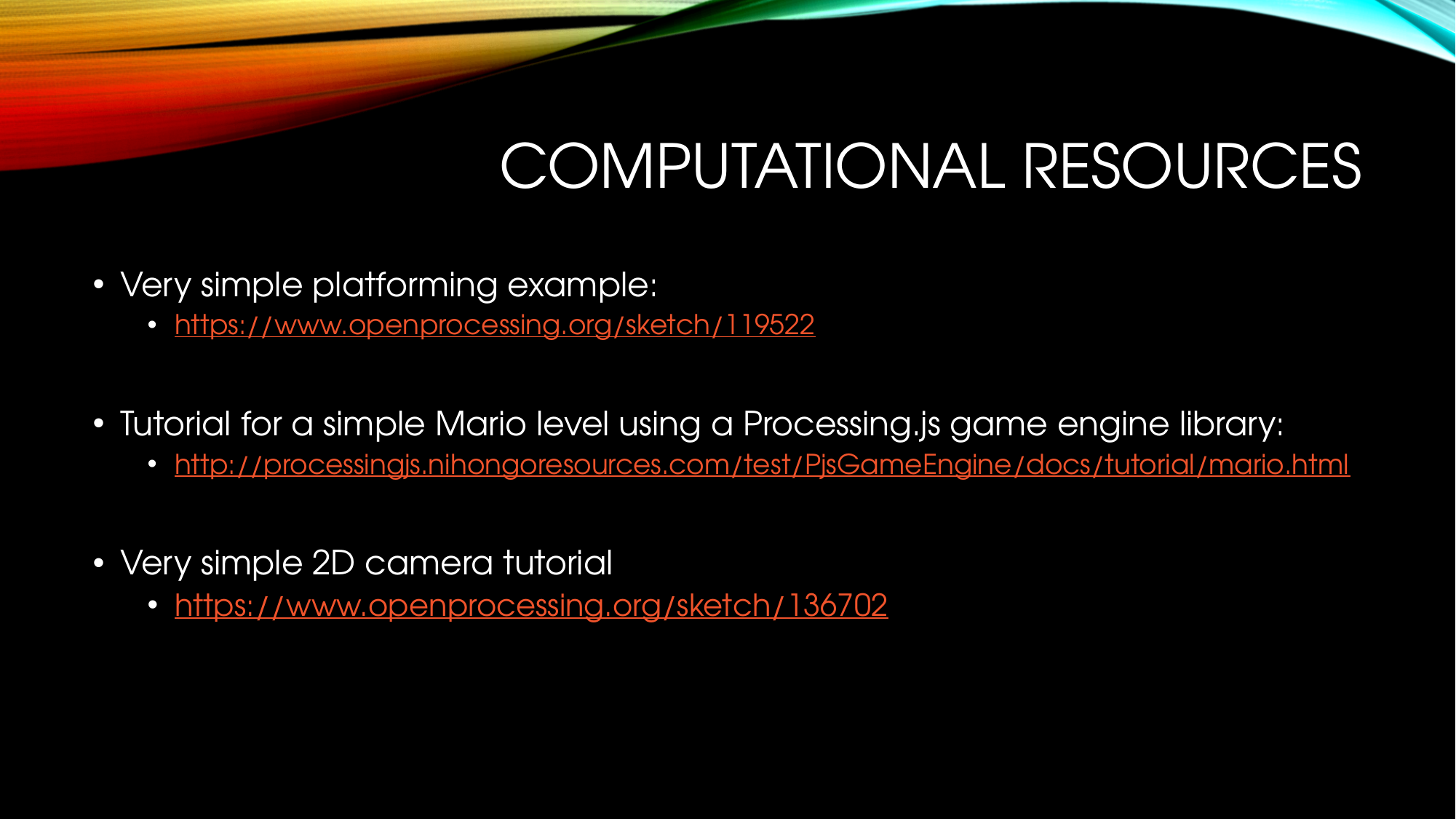

# Computational Resources
Very simple platforming example:
https://www.openprocessing.org/sketch/119522

Tutorial for a simple Mario level using a Processing.js game engine library:
http://processingjs.nihongoresources.com/test/PjsGameEngine/docs/tutorial/mario.html

Very simple 2D camera tutorial
https://www.openprocessing.org/sketch/136702